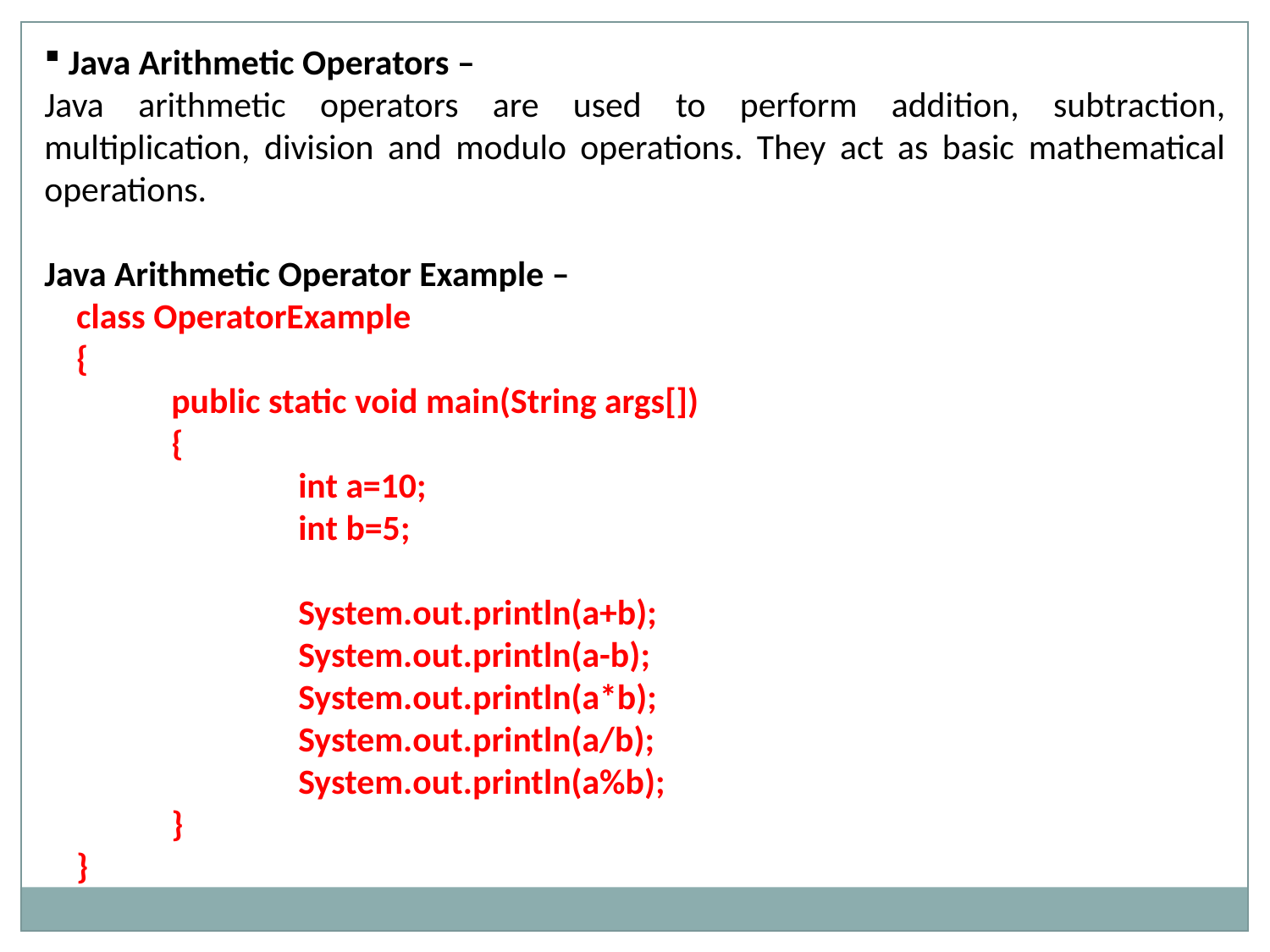

Java Arithmetic Operators –
Java arithmetic operators are used to perform addition, subtraction, multiplication, division and modulo operations. They act as basic mathematical operations.

Java Arithmetic Operator Example –
    class OperatorExample
    {
    	public static void main(String args[])
	{
    		int a=10;
    		int b=5;

		System.out.println(a+b);
    		System.out.println(a-b);
    		System.out.println(a*b);
    		System.out.println(a/b);
    		System.out.println(a%b);
    	}
    }